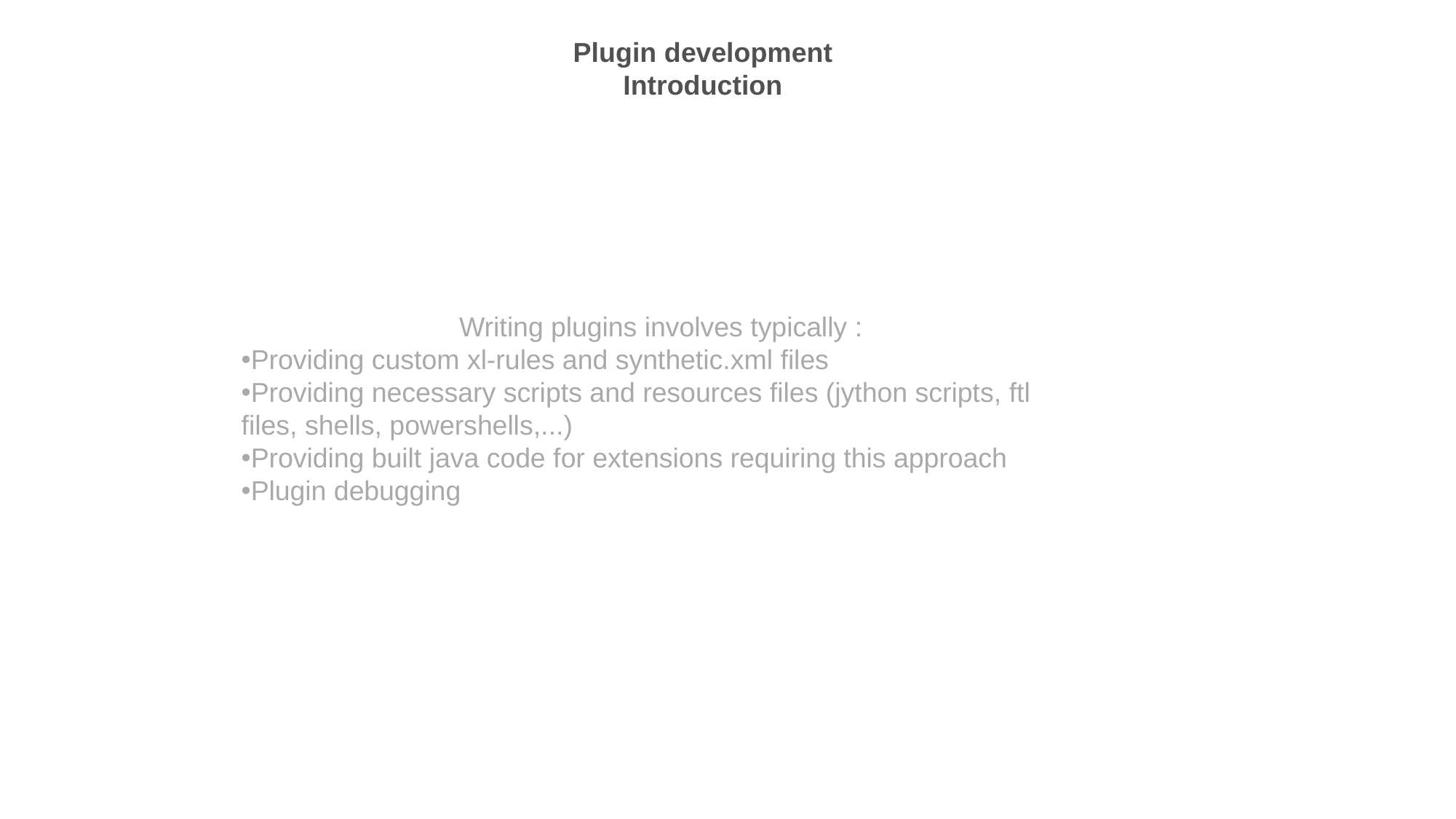

Plugin development
Introduction
Writing plugins involves typically :
Providing custom xl-rules and synthetic.xml files
Providing necessary scripts and resources files (jython scripts, ftl files, shells, powershells,...)
Providing built java code for extensions requiring this approach
Plugin debugging